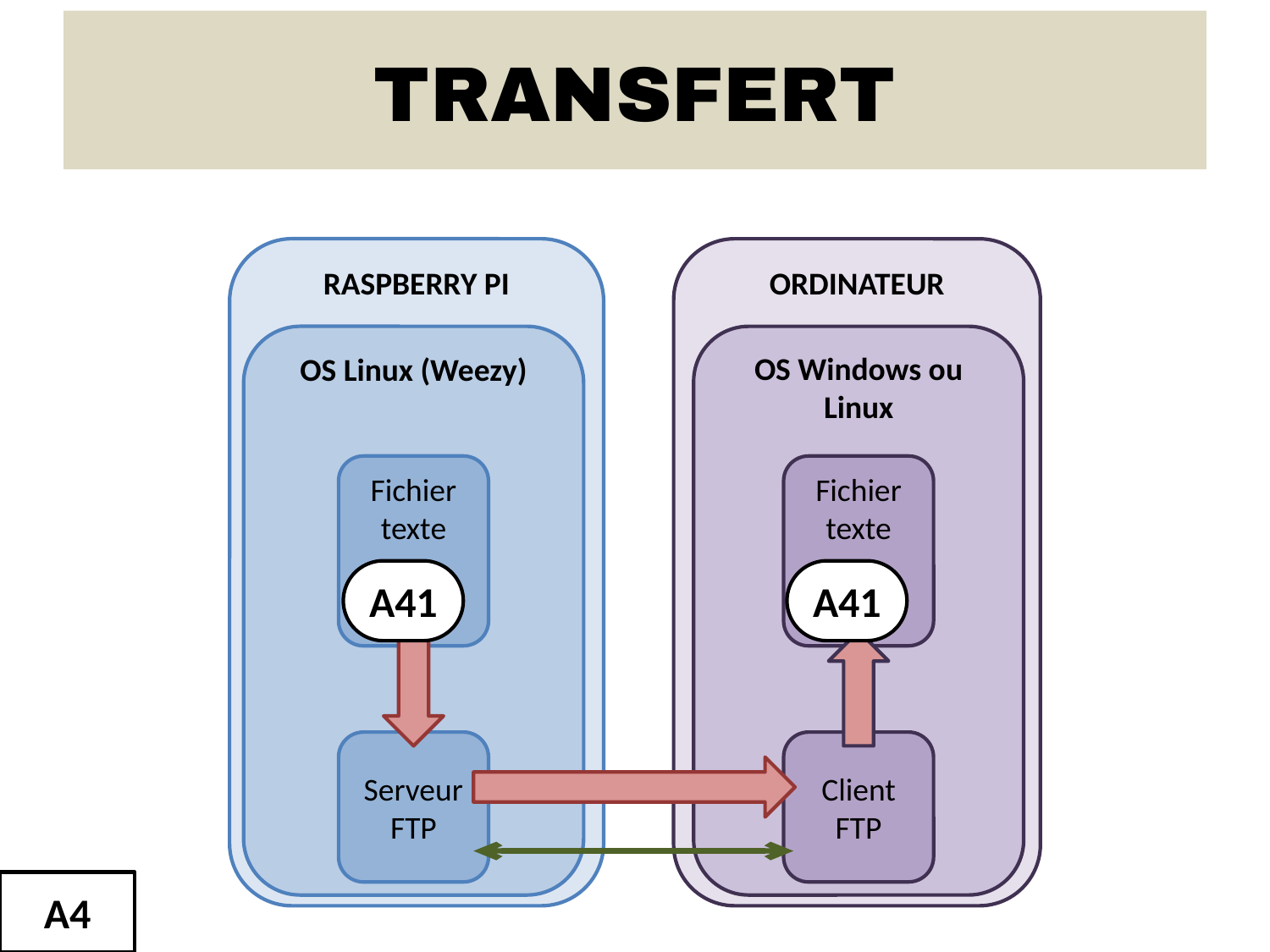

# TRANSFERT
RASPBERRY PI
ORDINATEUR
OS Linux (Weezy)
OS Windows ou Linux
Fichier texte
Fichier texte
A41
A41

Serveur FTP
Client FTP

A4